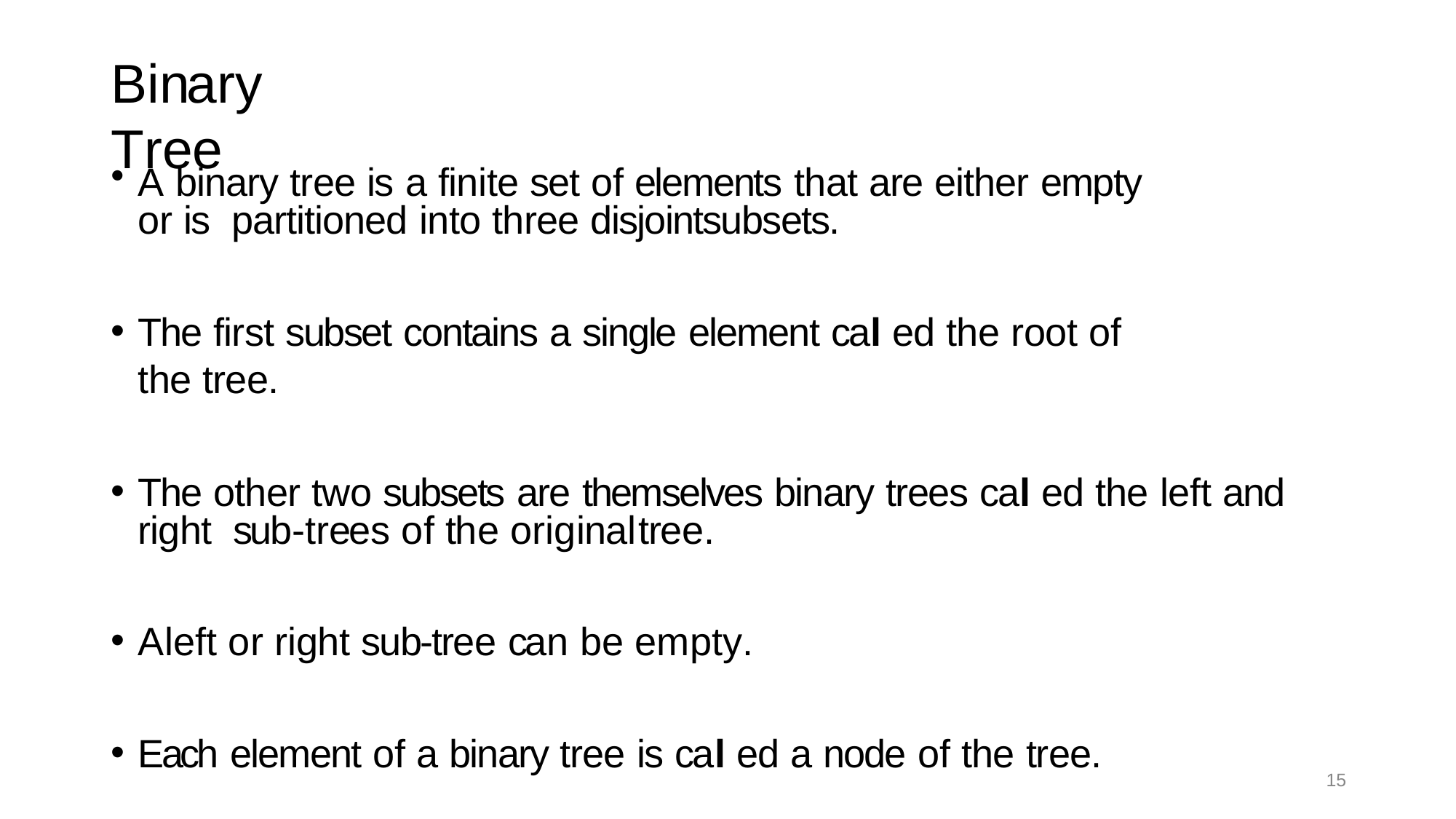

# Binary Tree
A binary tree is a finite set of elements that are either empty or is  partitioned into three disjointsubsets.

The first subset contains a single element cal ed the root of the tree.

The other two subsets are themselves binary trees cal ed the left and right  sub-trees of the originaltree.

Aleft or right sub-tree can be empty.

Each element of a binary tree is cal ed a node of the tree.
15